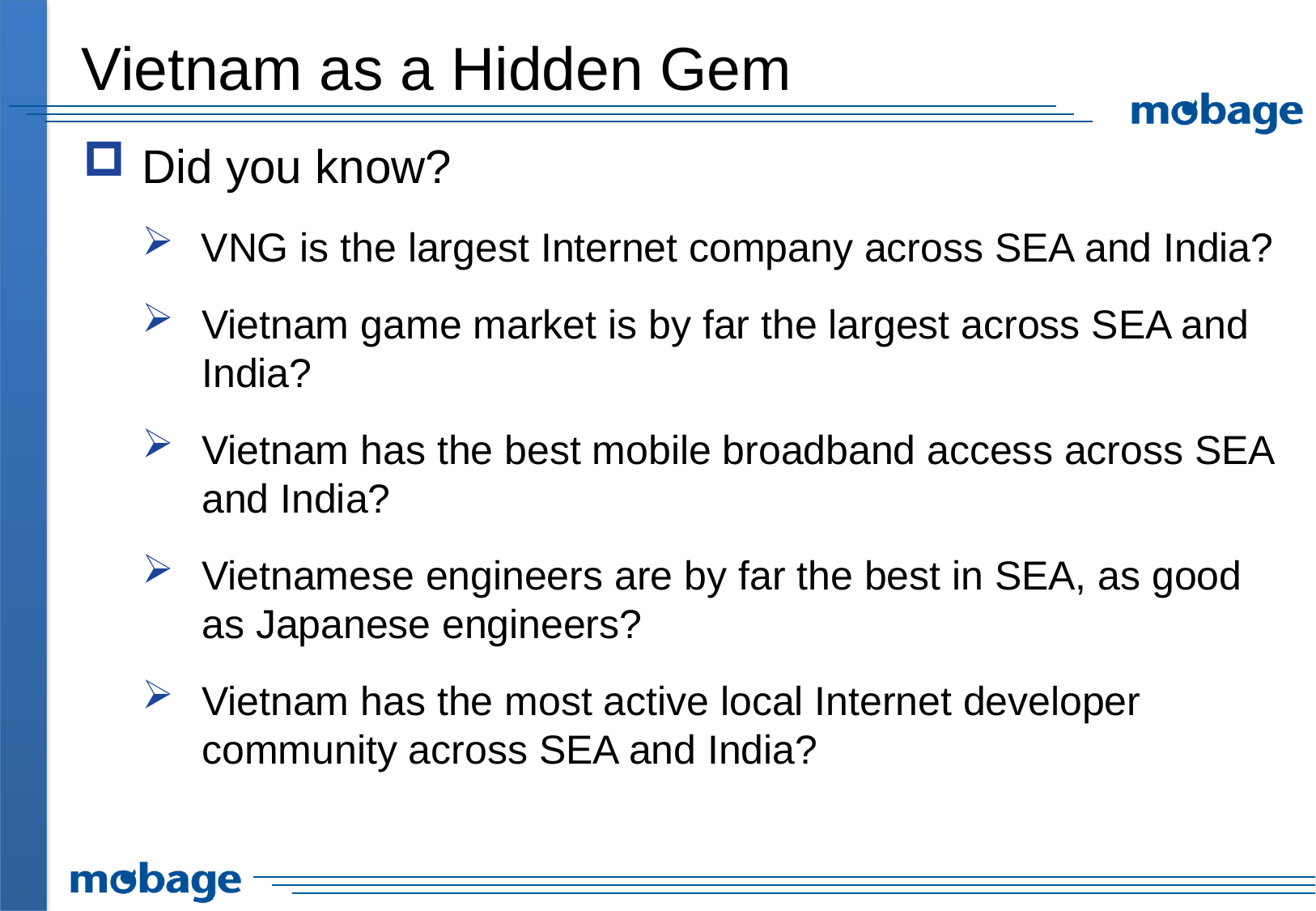

# Vietnam as a Hidden Gem
Did you know?
 VNG is the largest Internet company across SEA and India?
Vietnam game market is by far the largest across SEA and India?
Vietnam has the best mobile broadband access across SEA and India?
Vietnamese engineers are by far the best in SEA, as good as Japanese engineers?
Vietnam has the most active local Internet developer community across SEA and India?